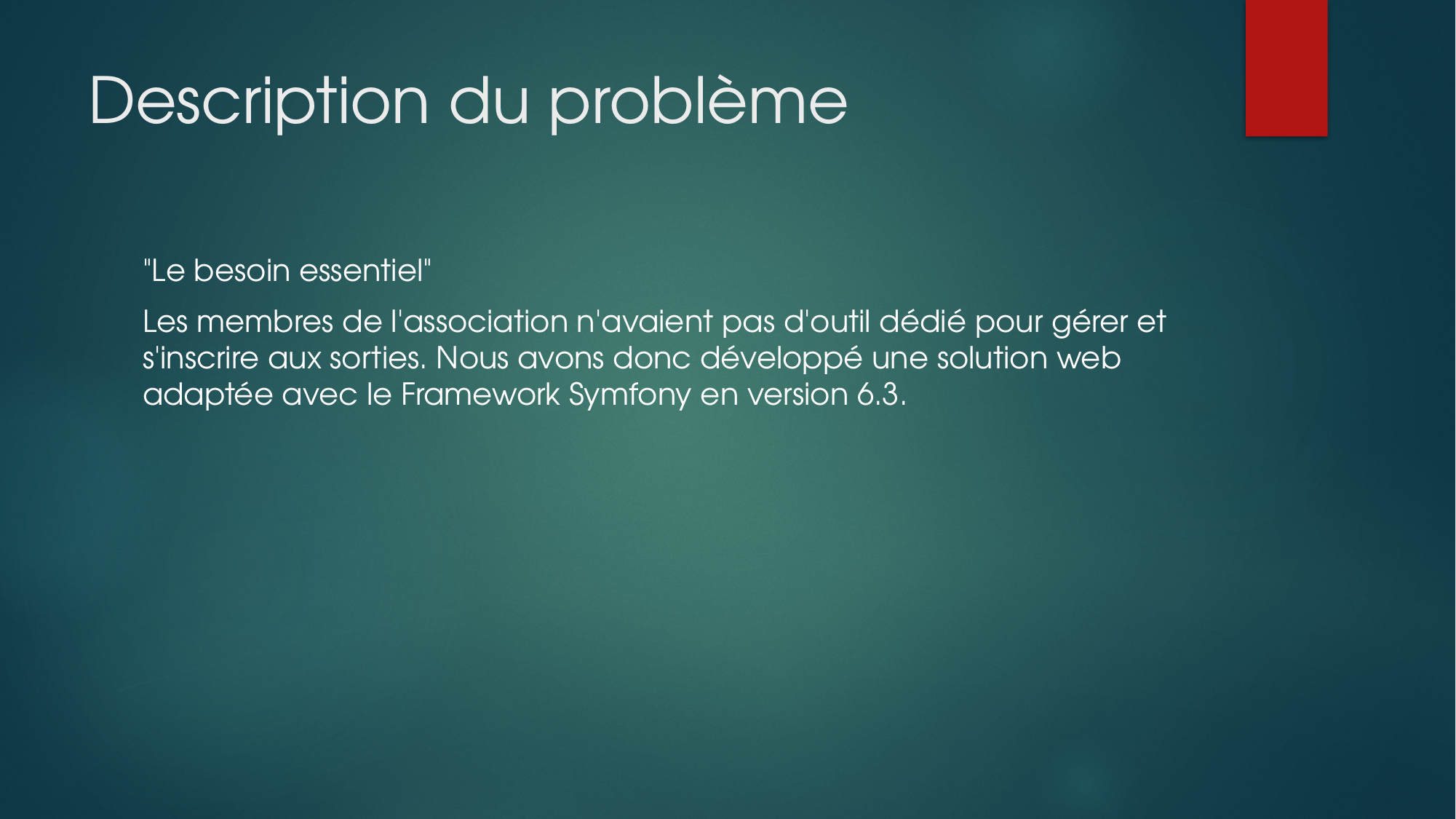

# Description du problème
"Le besoin essentiel"
Les membres de l'association n'avaient pas d'outil dédié pour gérer et s'inscrire aux sorties. Nous avons donc développé une solution web adaptée avec le Framework Symfony en version 6.3.